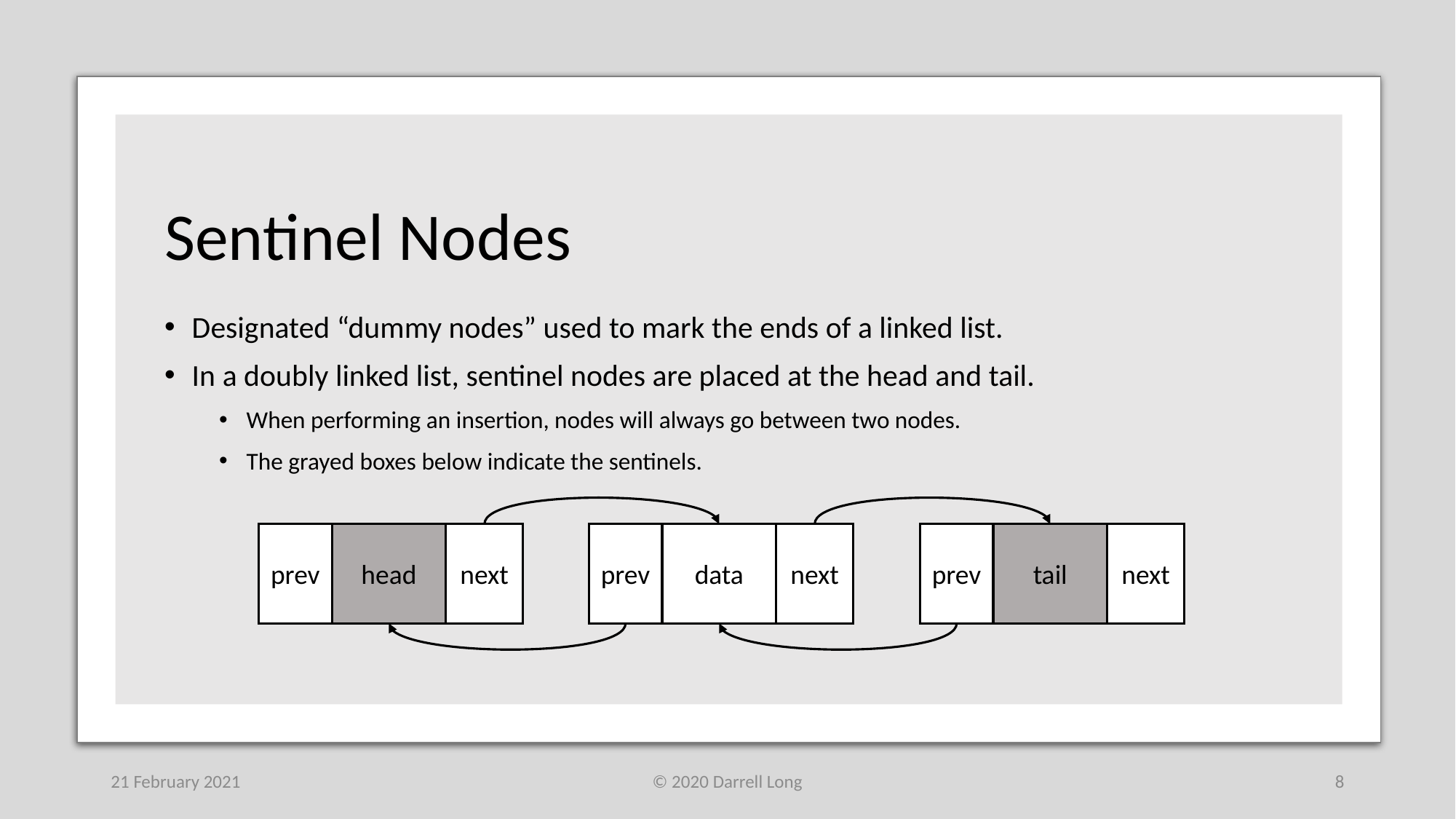

# Sentinel Nodes
Designated “dummy nodes” used to mark the ends of a linked list.
In a doubly linked list, sentinel nodes are placed at the head and tail.
When performing an insertion, nodes will always go between two nodes.
The grayed boxes below indicate the sentinels.
prev
head
next
prev
data
next
prev
tail
next
21 February 2021
© 2020 Darrell Long
8